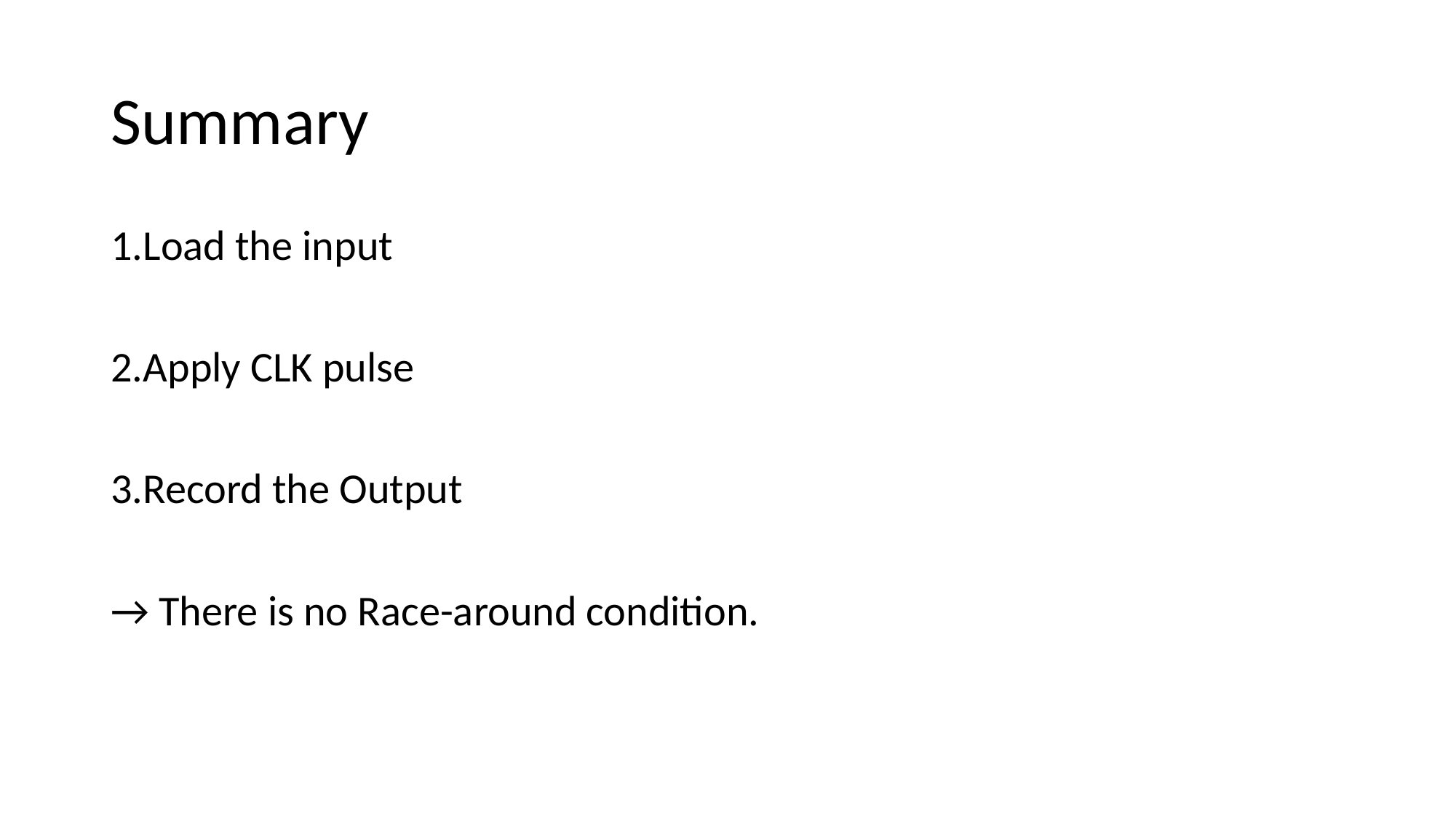

# Summary
1.Load the input

2.Apply CLK pulse

3.Record the Output

→ There is no Race-around condition.